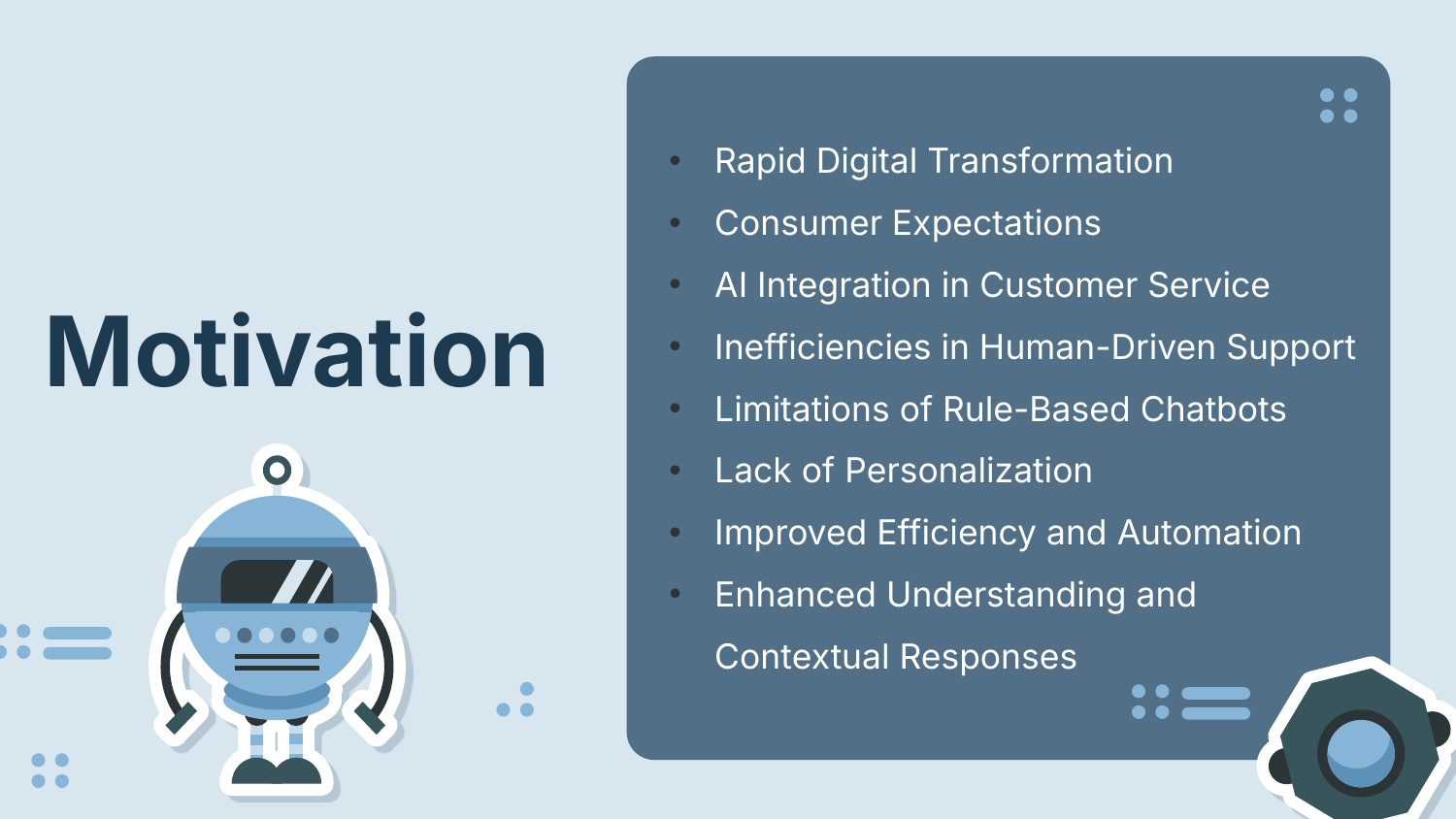

Rapid Digital Transformation
Consumer Expectations
AI Integration in Customer Service
Inefficiencies in Human-Driven Support
Limitations of Rule-Based Chatbots
Lack of Personalization
Improved Efficiency and Automation
Enhanced Understanding and Contextual Responses
# Motivation